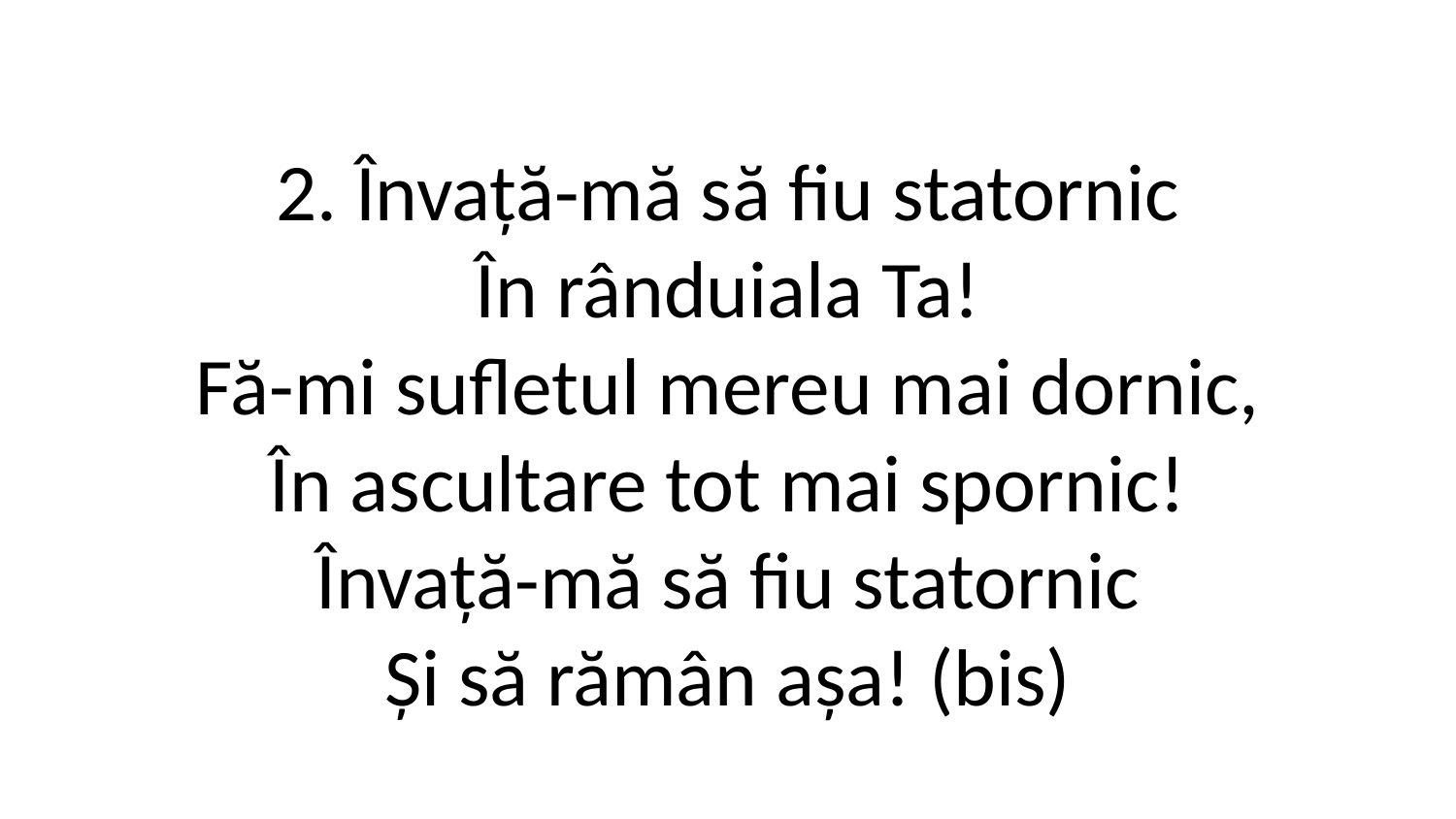

2. Învață-mă să fiu statornic
În rânduiala Ta!
Fă-mi sufletul mereu mai dornic,
În ascultare tot mai spornic!
Învață-mă să fiu statornic
Și să rămân așa! (bis)